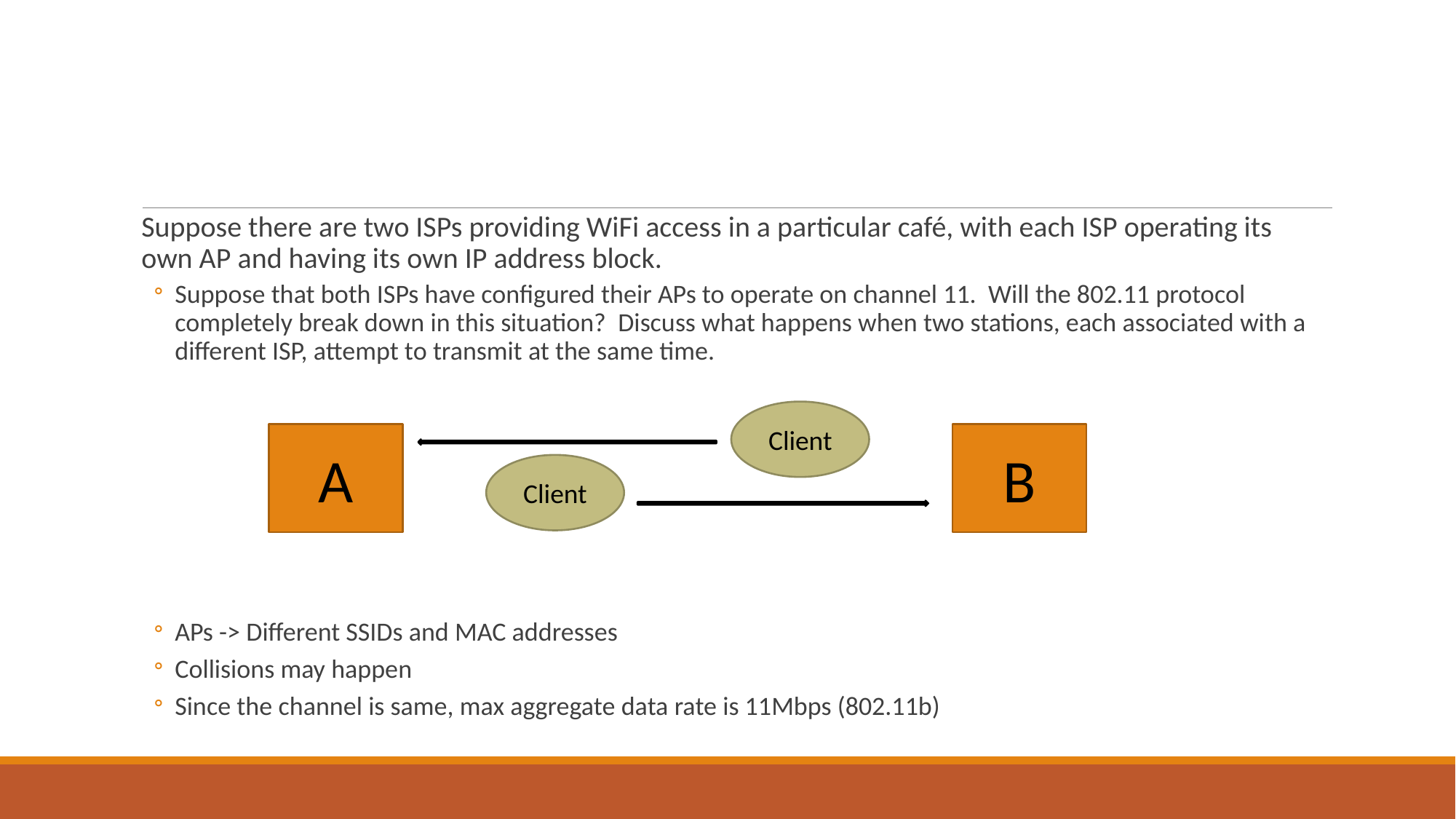

Suppose there are two ISPs providing WiFi access in a particular café, with each ISP operating its own AP and having its own IP address block.
Suppose that both ISPs have configured their APs to operate on channel 11.  Will the 802.11 protocol completely break down in this situation?  Discuss what happens when two stations, each associated with a different ISP, attempt to transmit at the same time.

APs -> Different SSIDs and MAC addresses
Collisions may happen
Since the channel is same, max aggregate data rate is 11Mbps (802.11b)

Client
A
B

Client